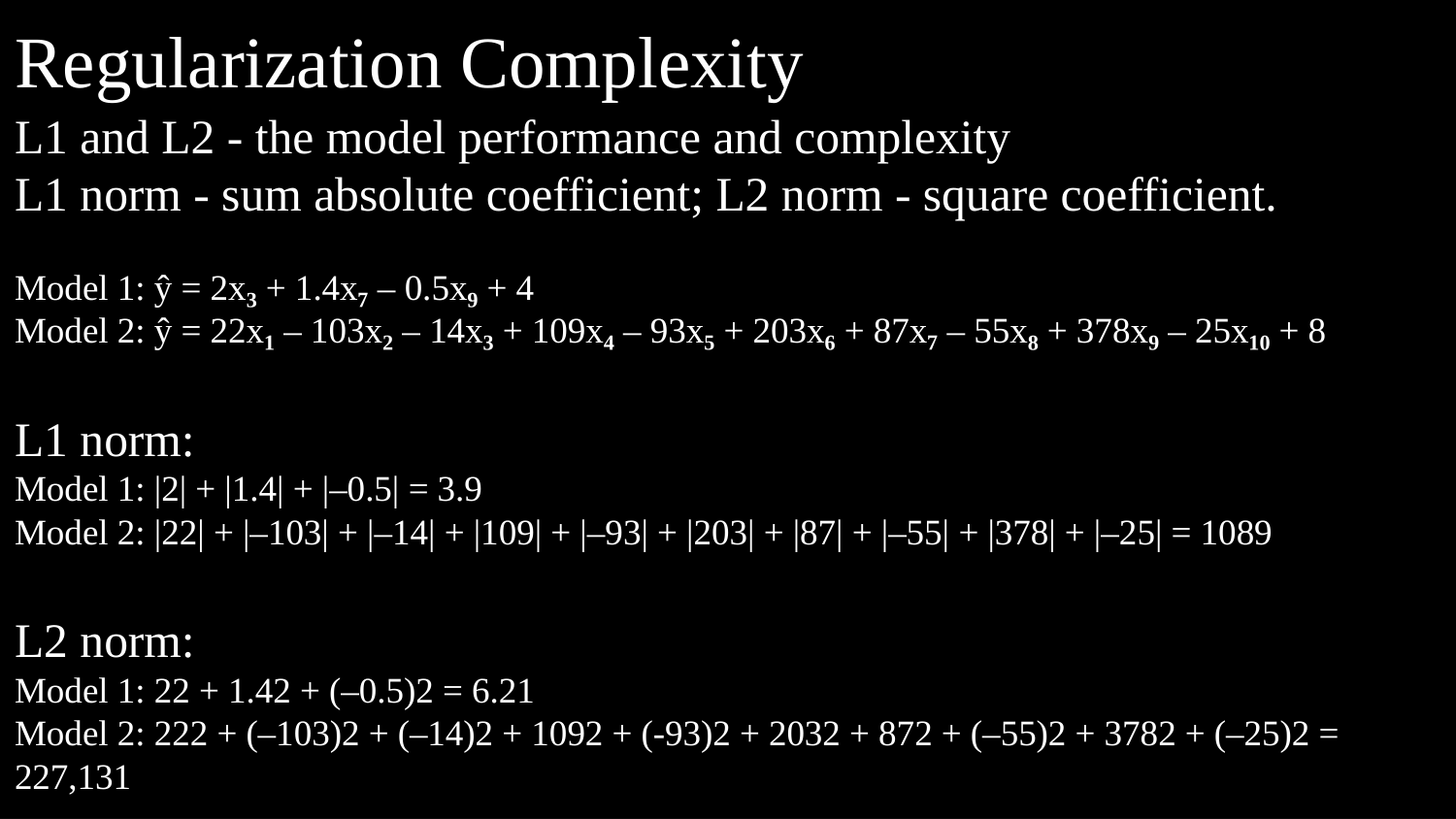

# Regularization Complexity
L1 and L2 - the model performance and complexity
L1 norm - sum absolute coefficient; L2 norm - square coefficient.

Model 1: ŷ = 2x₃ + 1.4x₇ – 0.5x₉ + 4
Model 2: ŷ = 22x₁ – 103x₂ – 14x₃ + 109x₄ – 93x₅ + 203x₆ + 87x₇ – 55x₈ + 378x₉ – 25x₁₀ + 8

L1 norm:
Model 1: |2| + |1.4| + |–0.5| = 3.9
Model 2: |22| + |–103| + |–14| + |109| + |–93| + |203| + |87| + |–55| + |378| + |–25| = 1089

L2 norm:
Model 1: 22 + 1.42 + (–0.5)2 = 6.21
Model 2: 222 + (–103)2 + (–14)2 + 1092 + (-93)2 + 2032 + 872 + (–55)2 + 3782 + (–25)2 = 227,131